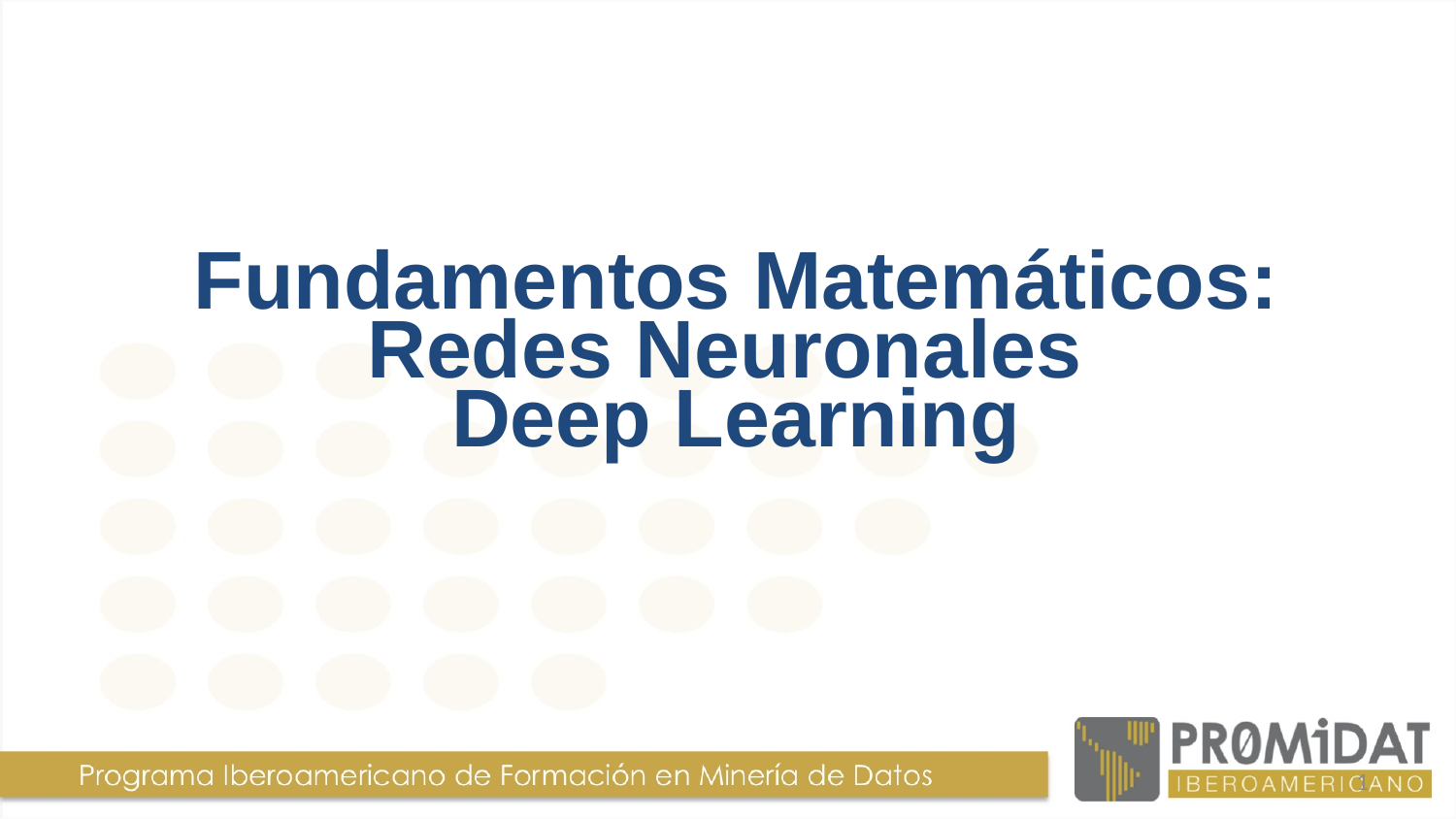

Fundamentos Matemáticos:
Redes Neuronales
Deep Learning
1